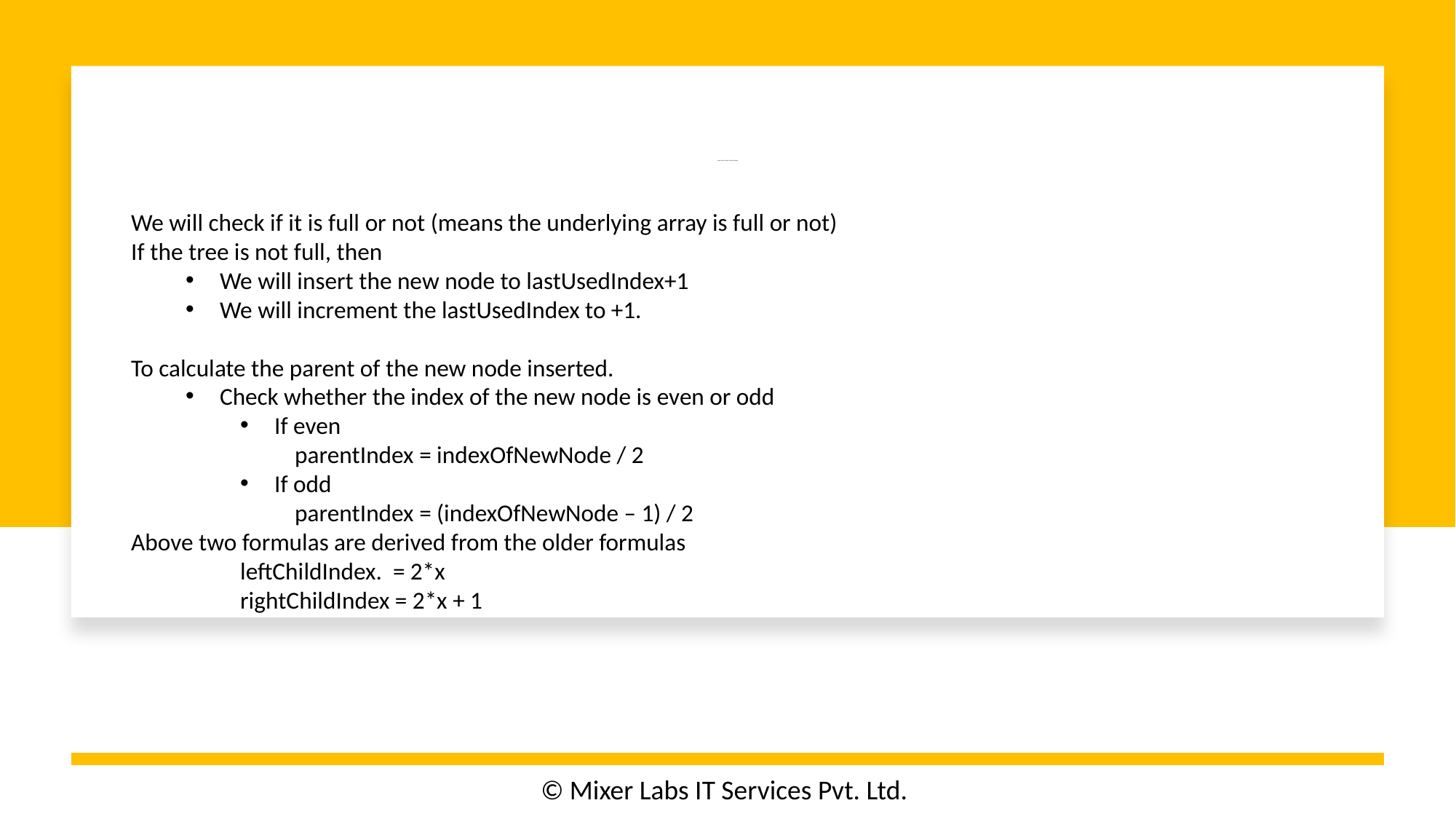

# Insert node in Binary Tree (Using Array)
We will check if it is full or not (means the underlying array is full or not)
If the tree is not full, then
We will insert the new node to lastUsedIndex+1
We will increment the lastUsedIndex to +1.

To calculate the parent of the new node inserted.
Check whether the index of the new node is even or odd
If even
parentIndex = indexOfNewNode / 2
If odd
parentIndex = (indexOfNewNode – 1) / 2
Above two formulas are derived from the older formulas
	leftChildIndex.  = 2*x
	rightChildIndex = 2*x + 1
© Mixer Labs IT Services Pvt. Ltd.